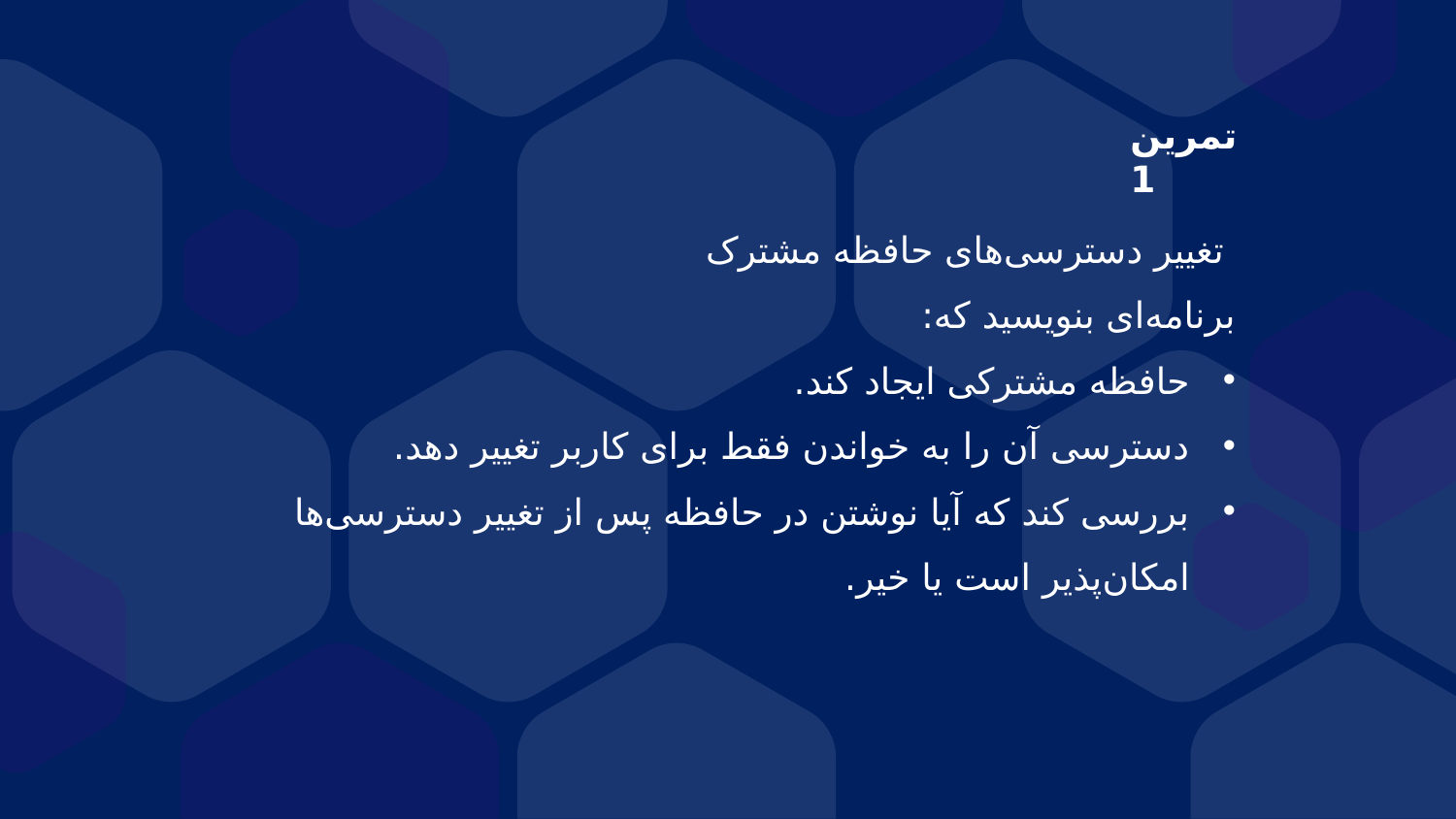

تمرین 1
 تغییر دسترسی‌های حافظه مشترک
برنامه‌ای بنویسید که:
حافظه مشترکی ایجاد کند.
دسترسی آن را به خواندن فقط برای کاربر تغییر دهد.
بررسی کند که آیا نوشتن در حافظه پس از تغییر دسترسی‌ها امکان‌پذیر است یا خیر.